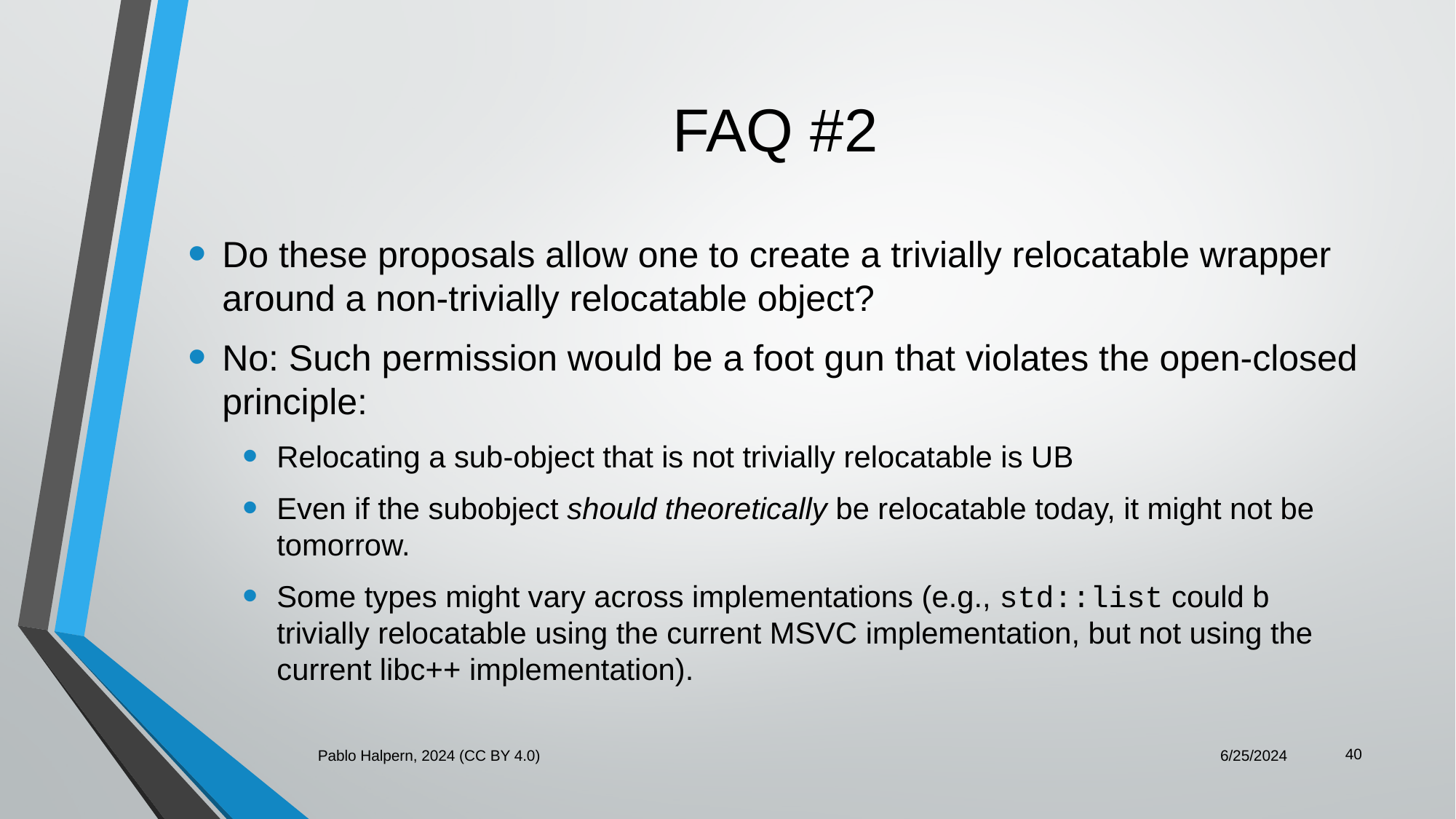

# FAQ #2
Do these proposals allow one to create a trivially relocatable wrapper around a non-trivially relocatable object?
No: Such permission would be a foot gun that violates the open-closed principle:
Relocating a sub-object that is not trivially relocatable is UB
Even if the subobject should theoretically be relocatable today, it might not be tomorrow.
Some types might vary across implementations (e.g., std::list could b trivially relocatable using the current MSVC implementation, but not using the current libc++ implementation).
40
Pablo Halpern, 2024 (CC BY 4.0)
6/25/2024